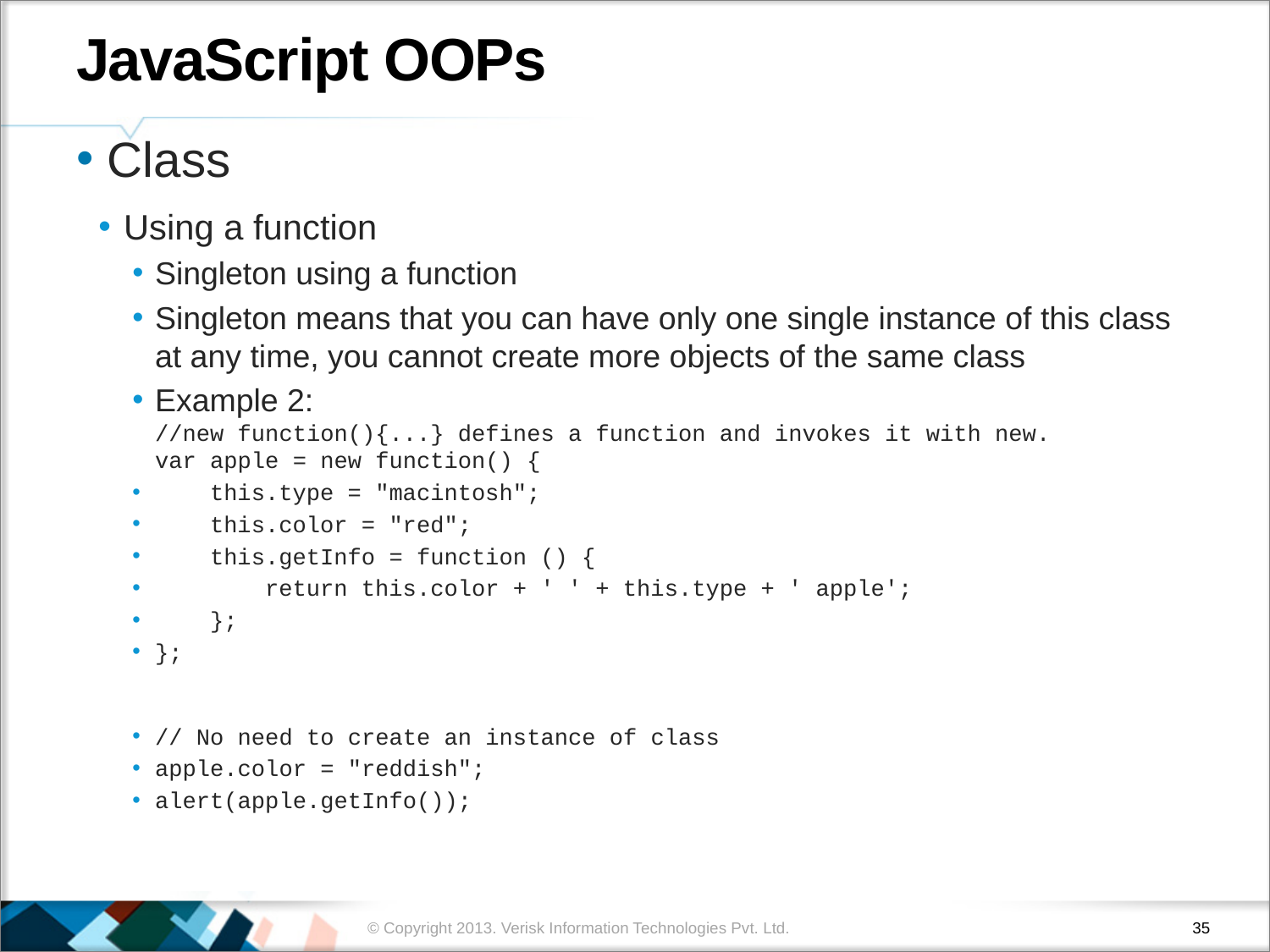

# JavaScript OOPs
 Class
Using a function
Singleton using a function
Singleton means that you can have only one single instance of this class at any time, you cannot create more objects of the same class
Example 2:
//new function(){...} defines a function and invokes it with new.
var apple = new function() {
    this.type = "macintosh";
    this.color = "red";
    this.getInfo = function () {
        return this.color + ' ' + this.type + ' apple';
    };
};

// No need to create an instance of class
apple.color = "reddish";
alert(apple.getInfo());